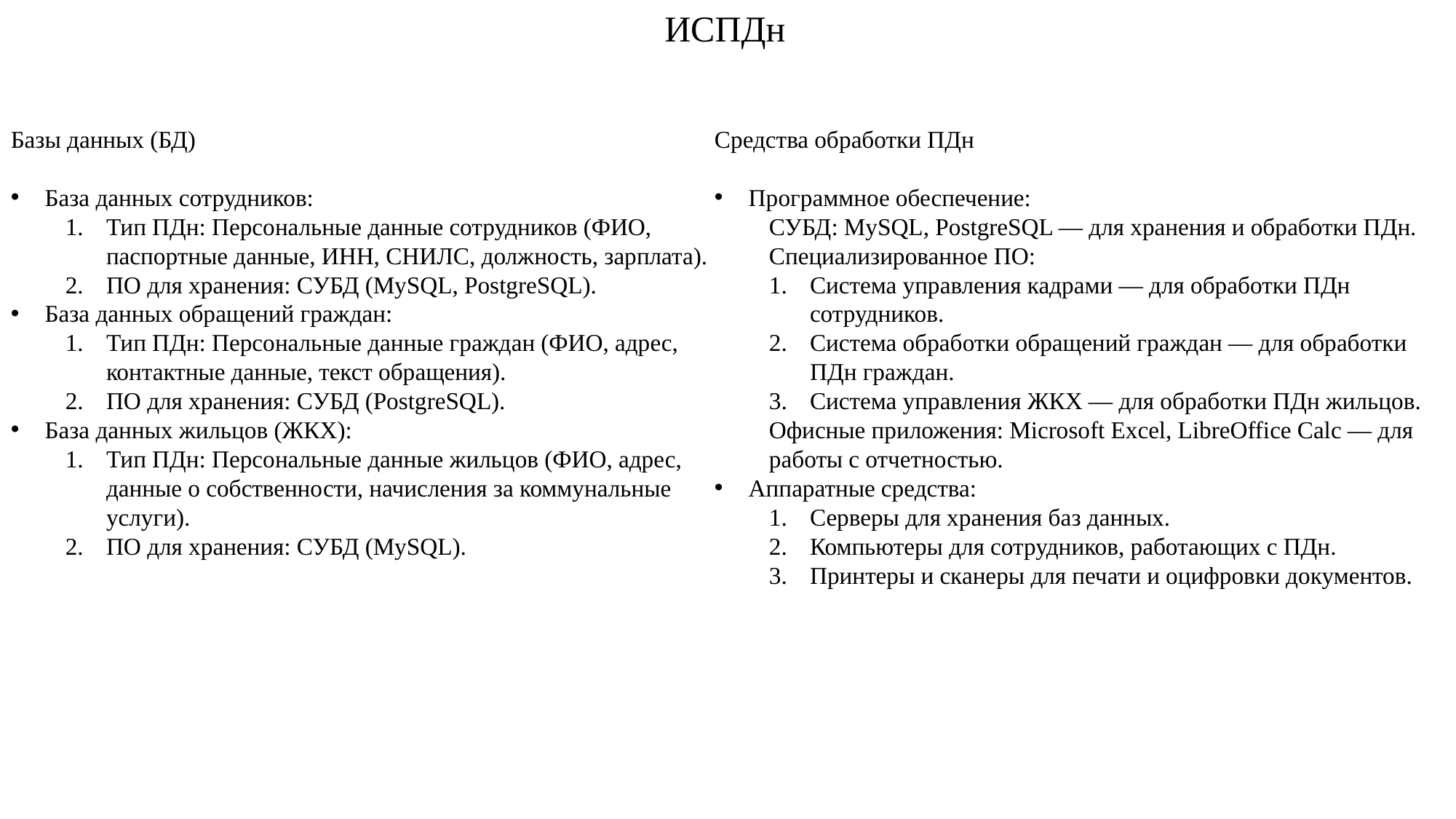

ИСПДн
Базы данных (БД)

База данных сотрудников:
Тип ПДн: Персональные данные сотрудников (ФИО, паспортные данные, ИНН, СНИЛС, должность, зарплата).
ПО для хранения: СУБД (MySQL, PostgreSQL).
База данных обращений граждан:
Тип ПДн: Персональные данные граждан (ФИО, адрес, контактные данные, текст обращения).
ПО для хранения: СУБД (PostgreSQL).
База данных жильцов (ЖКХ):
Тип ПДн: Персональные данные жильцов (ФИО, адрес, данные о собственности, начисления за коммунальные услуги).
ПО для хранения: СУБД (MySQL).
Средства обработки ПДн

Программное обеспечение:
СУБД: MySQL, PostgreSQL — для хранения и обработки ПДн.
Специализированное ПО:
Система управления кадрами — для обработки ПДн сотрудников.
Система обработки обращений граждан — для обработки ПДн граждан.
Система управления ЖКХ — для обработки ПДн жильцов.
Офисные приложения: Microsoft Excel, LibreOffice Calc — для работы с отчетностью.
Аппаратные средства:
Серверы для хранения баз данных.
Компьютеры для сотрудников, работающих с ПДн.
Принтеры и сканеры для печати и оцифровки документов.